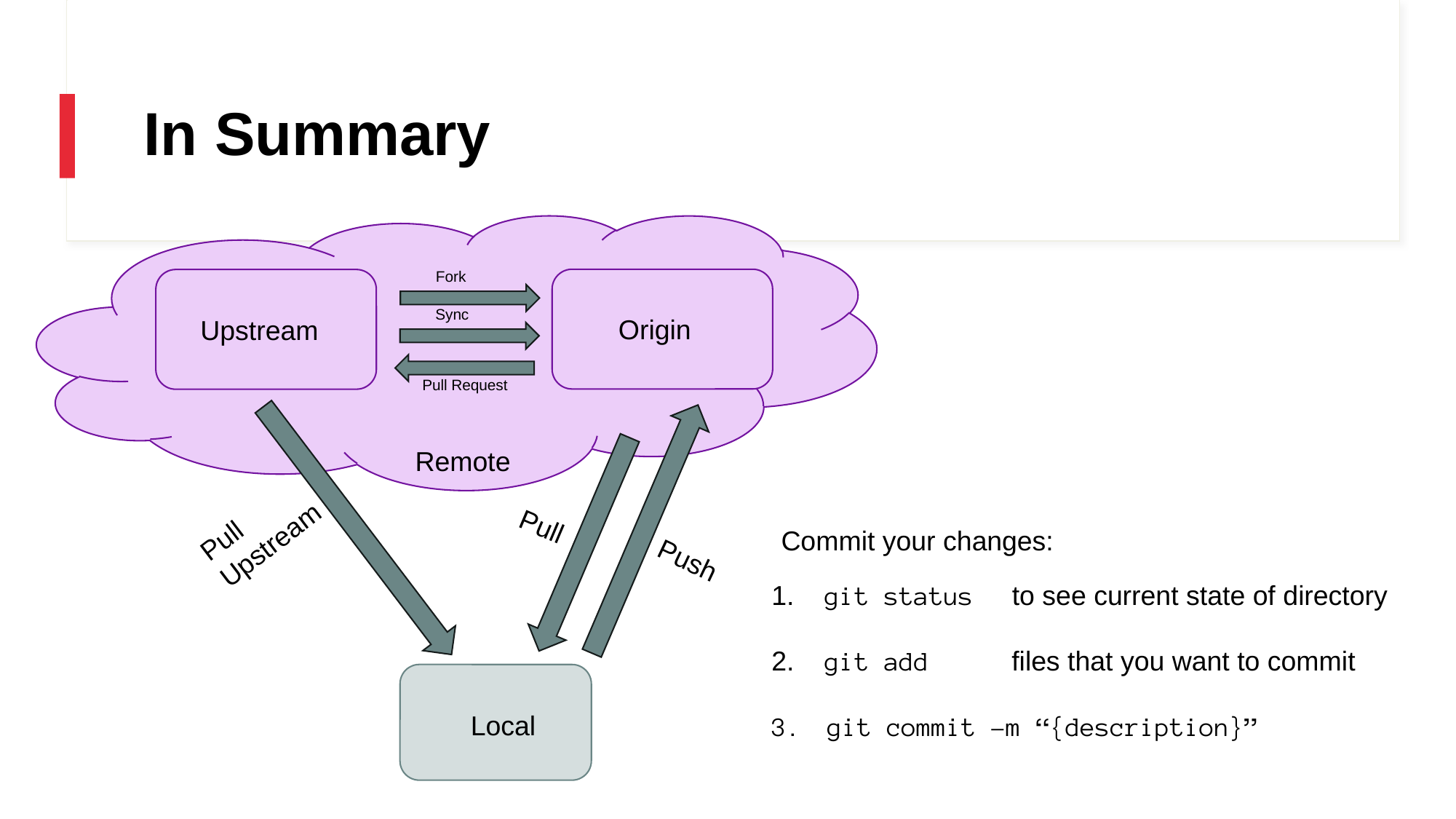

# In Summary

Fork

Sync
Origin
Upstream
Pull Request

Remote
Pull Upstream
Pull
Commit your changes:
Push
1.    git status     to see current state of directory

2.    git add       files that you want to commit

 git commit –m “{description}”

Local